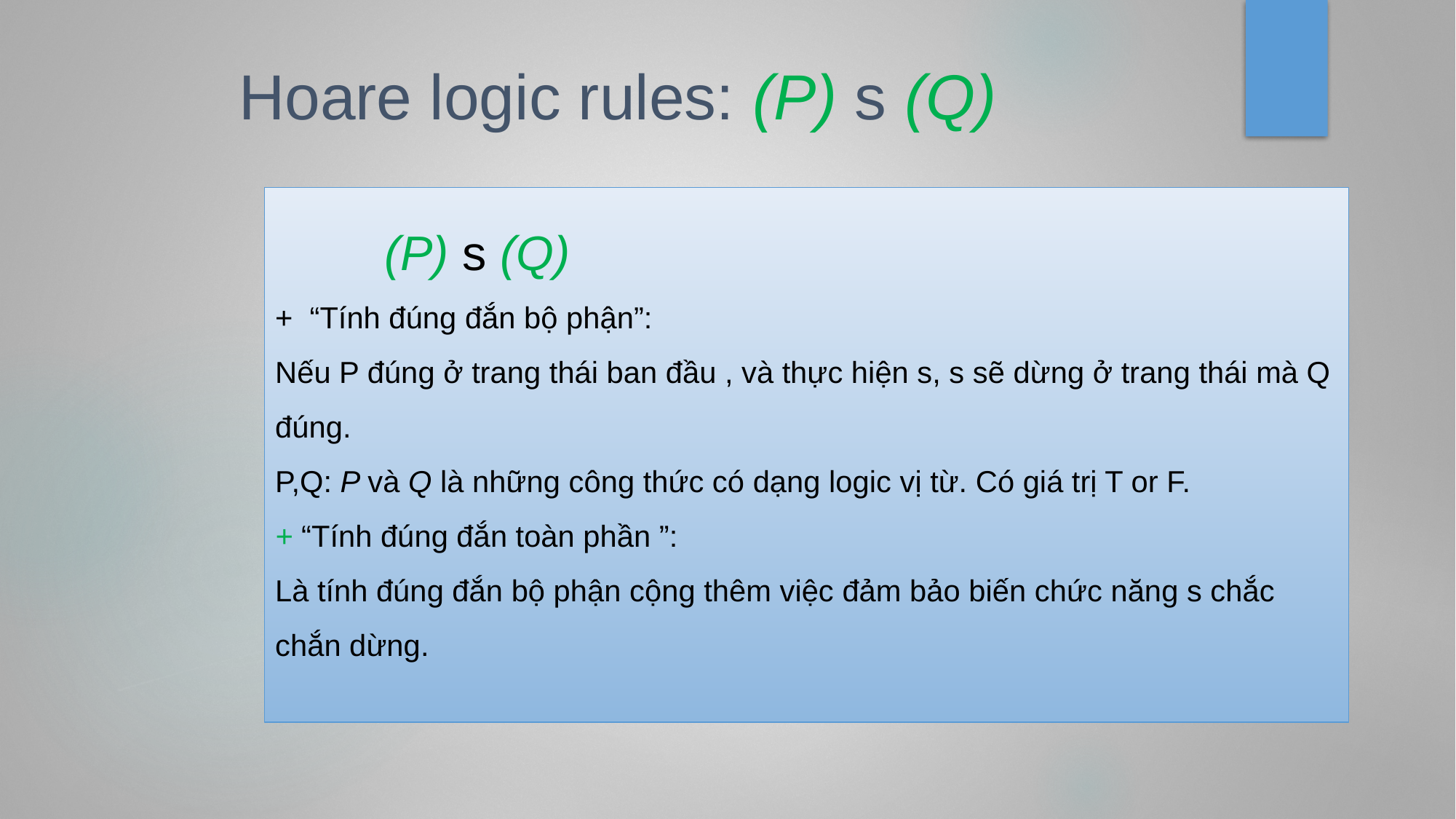

# Hoare logic rules: (P) s (Q)
	(P) s (Q)
+  “Tính đúng đắn bộ phận”:
Nếu P đúng ở trang thái ban đầu , và thực hiện s, s sẽ dừng ở trang thái mà Q đúng.
P,Q: P và Q là những công thức có dạng logic vị từ. Có giá trị T or F.
+ “Tính đúng đắn toàn phần ”:
Là tính đúng đắn bộ phận cộng thêm việc đảm bảo biến chức năng s chắc chắn dừng.